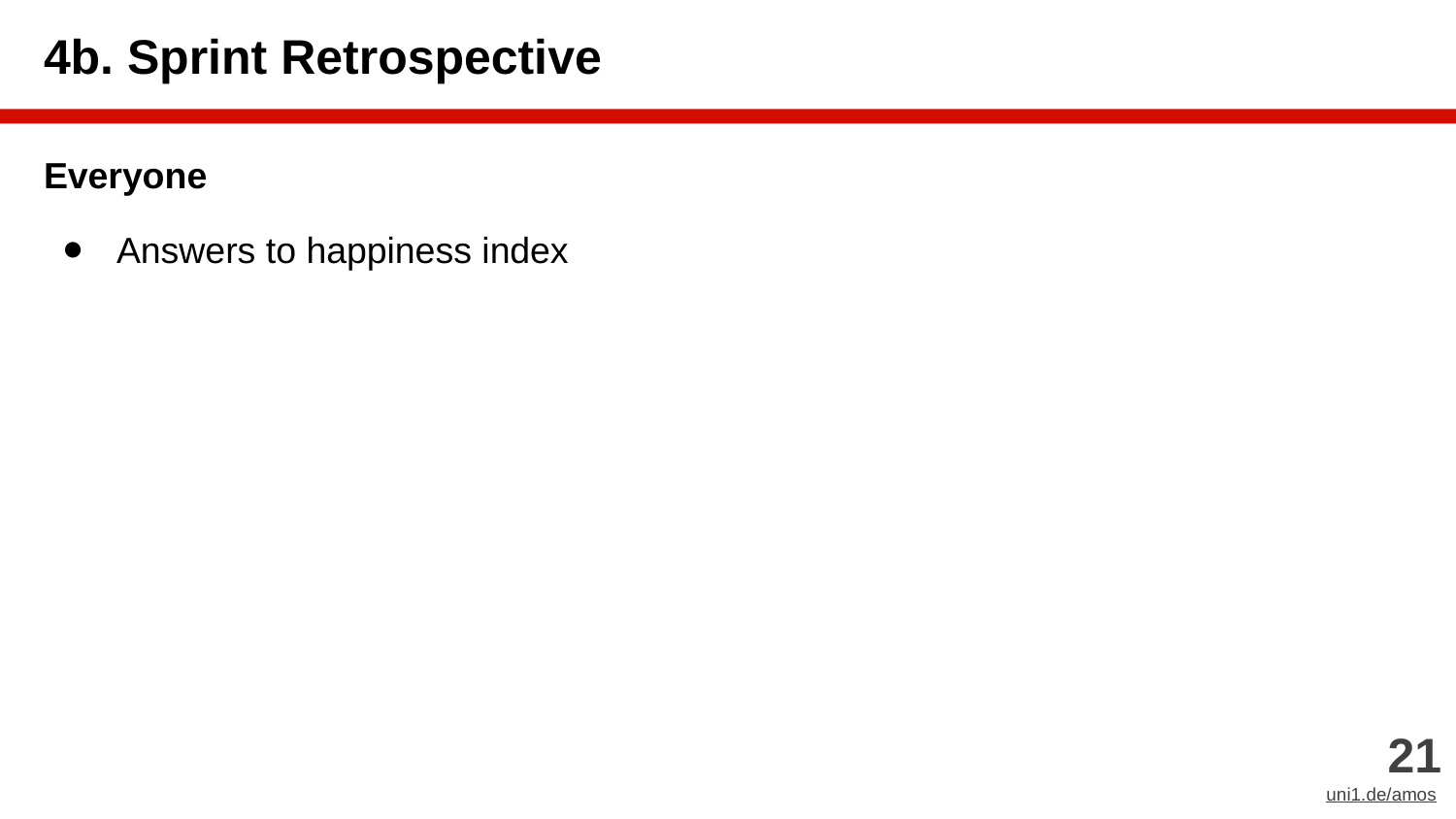

# 4b. Sprint Retrospective
Everyone
Answers to happiness index
21
uni1.de/amos